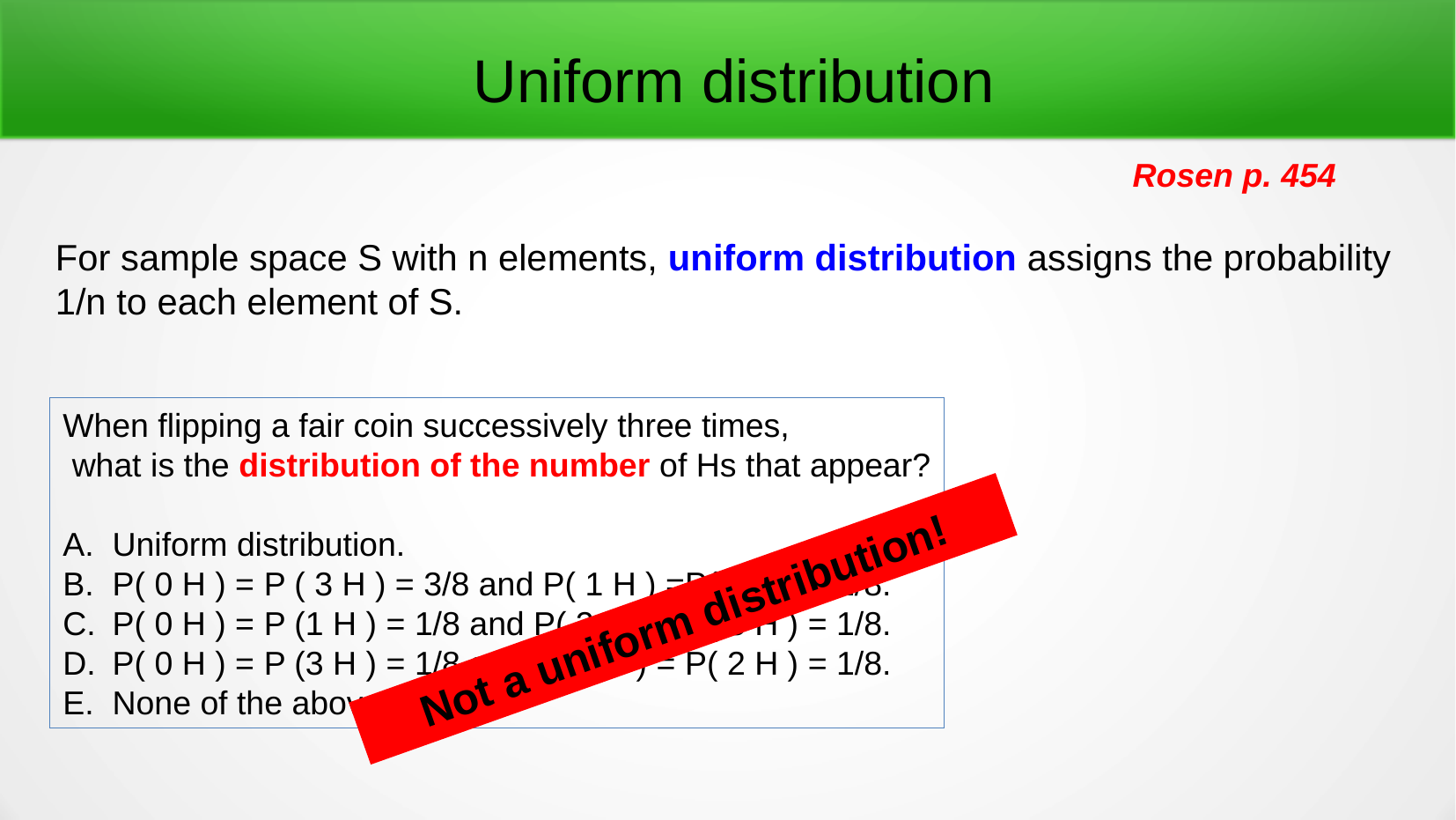

Uniform distribution
Rosen p. 454
For sample space S with n elements, uniform distribution assigns the probability  1/n to each element of S.
When flipping a fair coin successively three times,
 what is the distribution of the number of Hs that appear?

Uniform distribution.
P( 0 H ) = P ( 3 H ) = 3/8 and P( 1 H ) =P( 2 H ) = 1/8.
P( 0 H ) = P (1 H ) = 1/8 and P( 2 H ) = P( 3 H ) = 1/8.
P( 0 H ) = P (3 H ) = 1/8 and P( 1 H ) = P( 2 H ) = 1/8.
None of the above.
Not a uniform distribution!